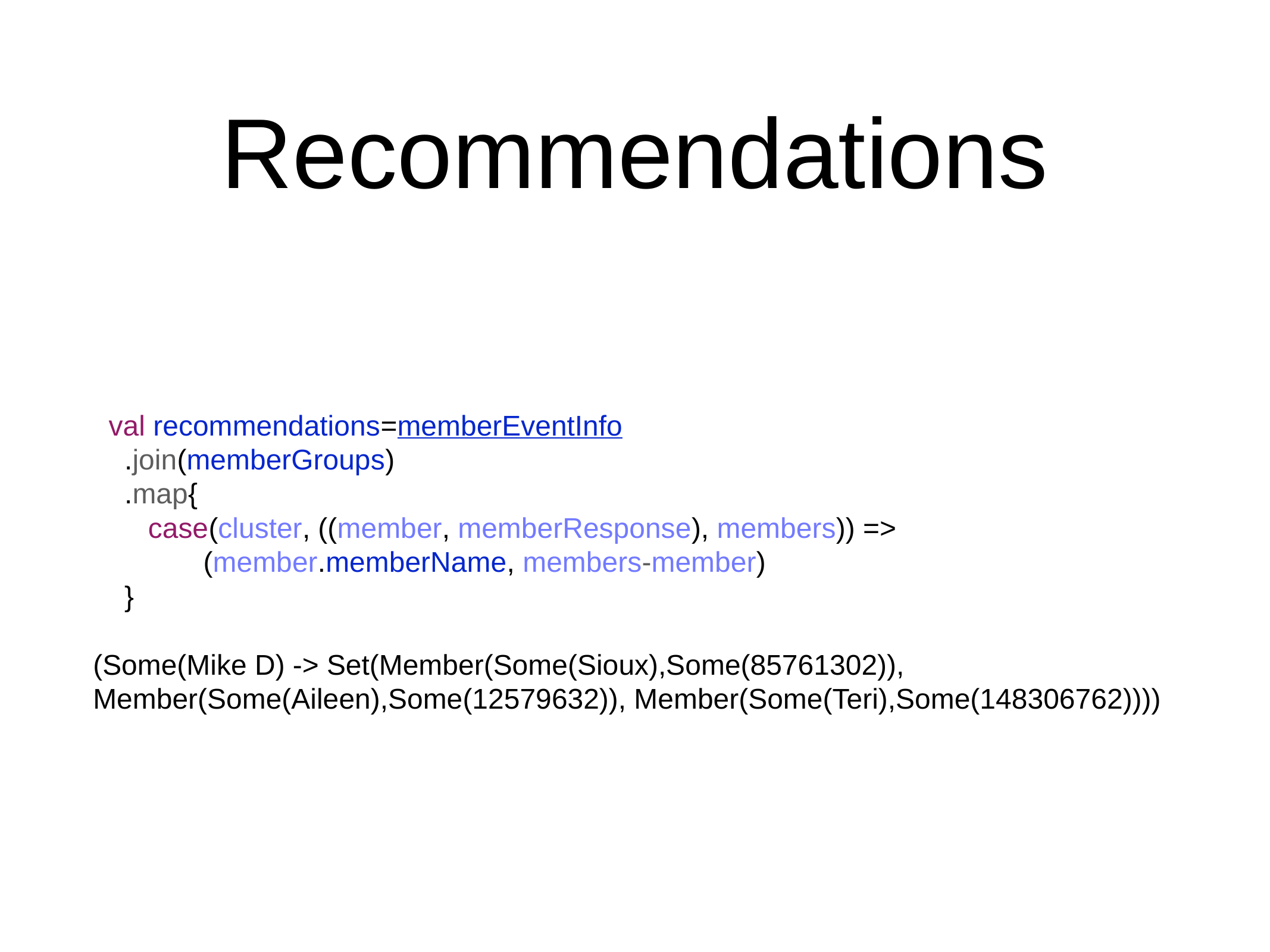

# Recommendations
  val recommendations=memberEventInfo
    .join(memberGroups)
    .map{
       case(cluster, ((member, memberResponse), members)) =>
              (member.memberName, members-member)
    }

(Some(Mike D) -> Set(Member(Some(Sioux),Some(85761302)), Member(Some(Aileen),Some(12579632)), Member(Some(Teri),Some(148306762))))